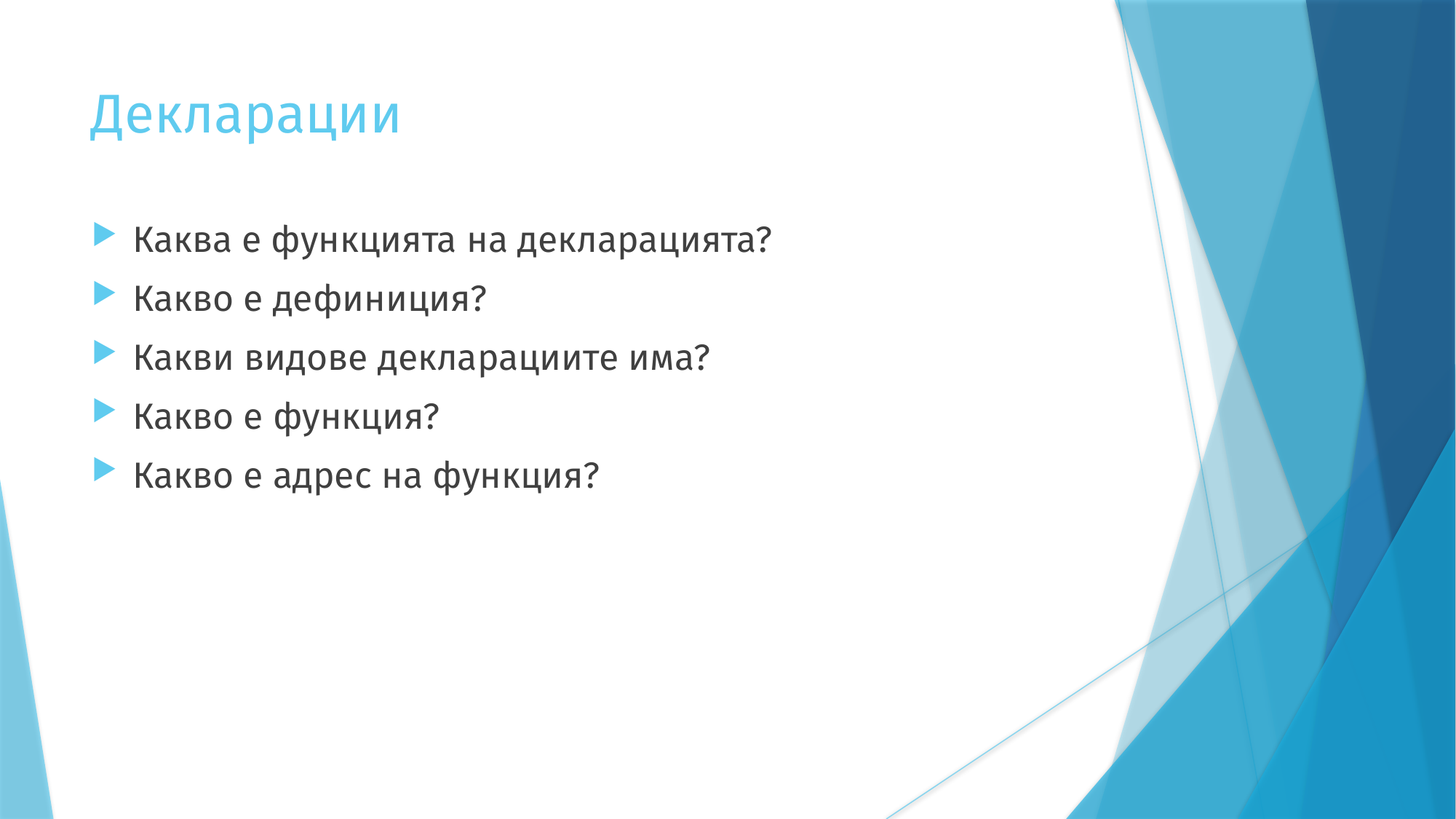

Декларации
Каква е функцията на декларацията?
Какво е дефиниция?
Какви видове декларациите има?
Какво е функция?
Какво е адрес на функция?